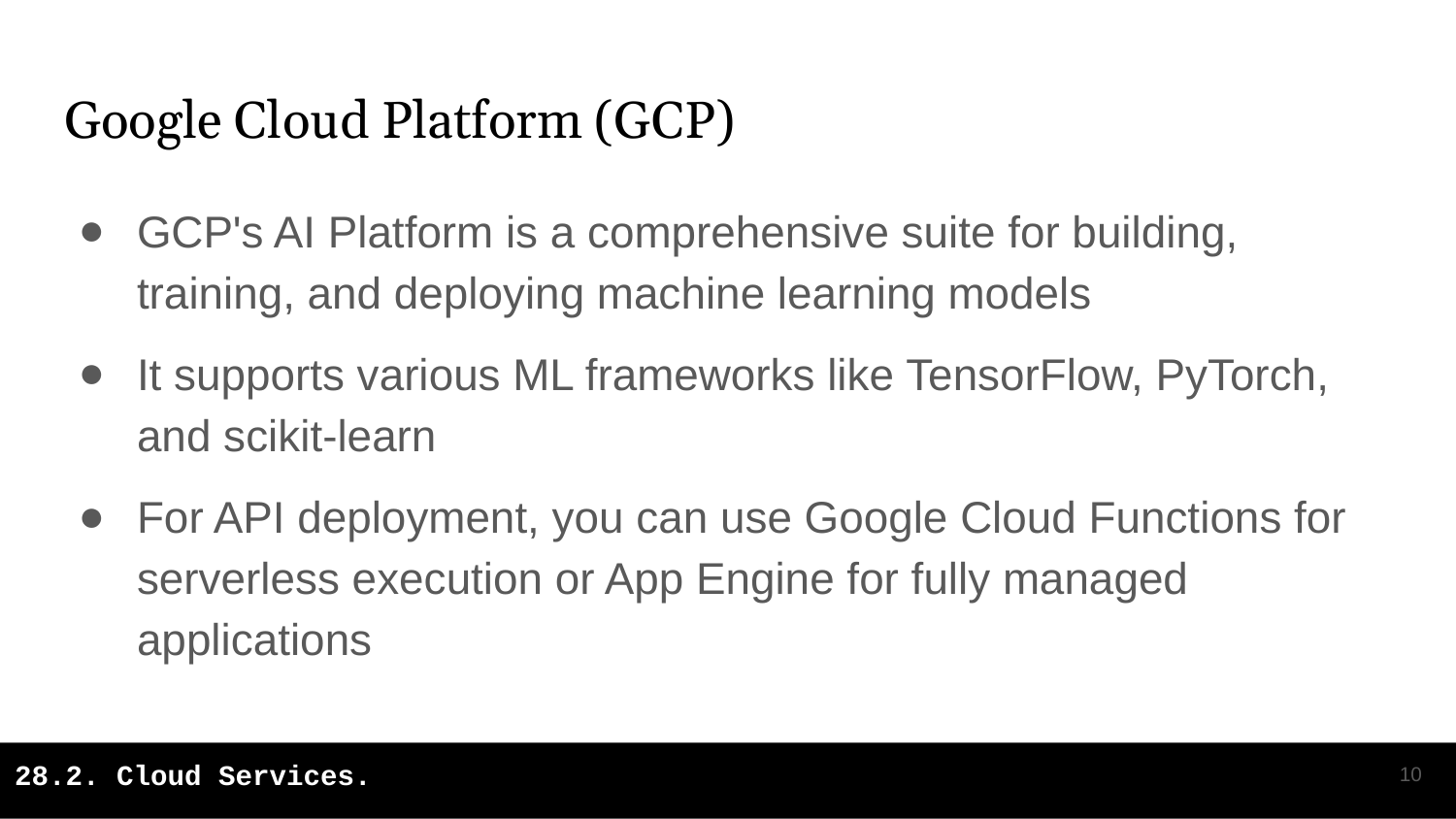

# Google Cloud Platform (GCP)
GCP's AI Platform is a comprehensive suite for building, training, and deploying machine learning models
It supports various ML frameworks like TensorFlow, PyTorch, and scikit-learn
For API deployment, you can use Google Cloud Functions for serverless execution or App Engine for fully managed applications
10
28.2. Cloud Services.